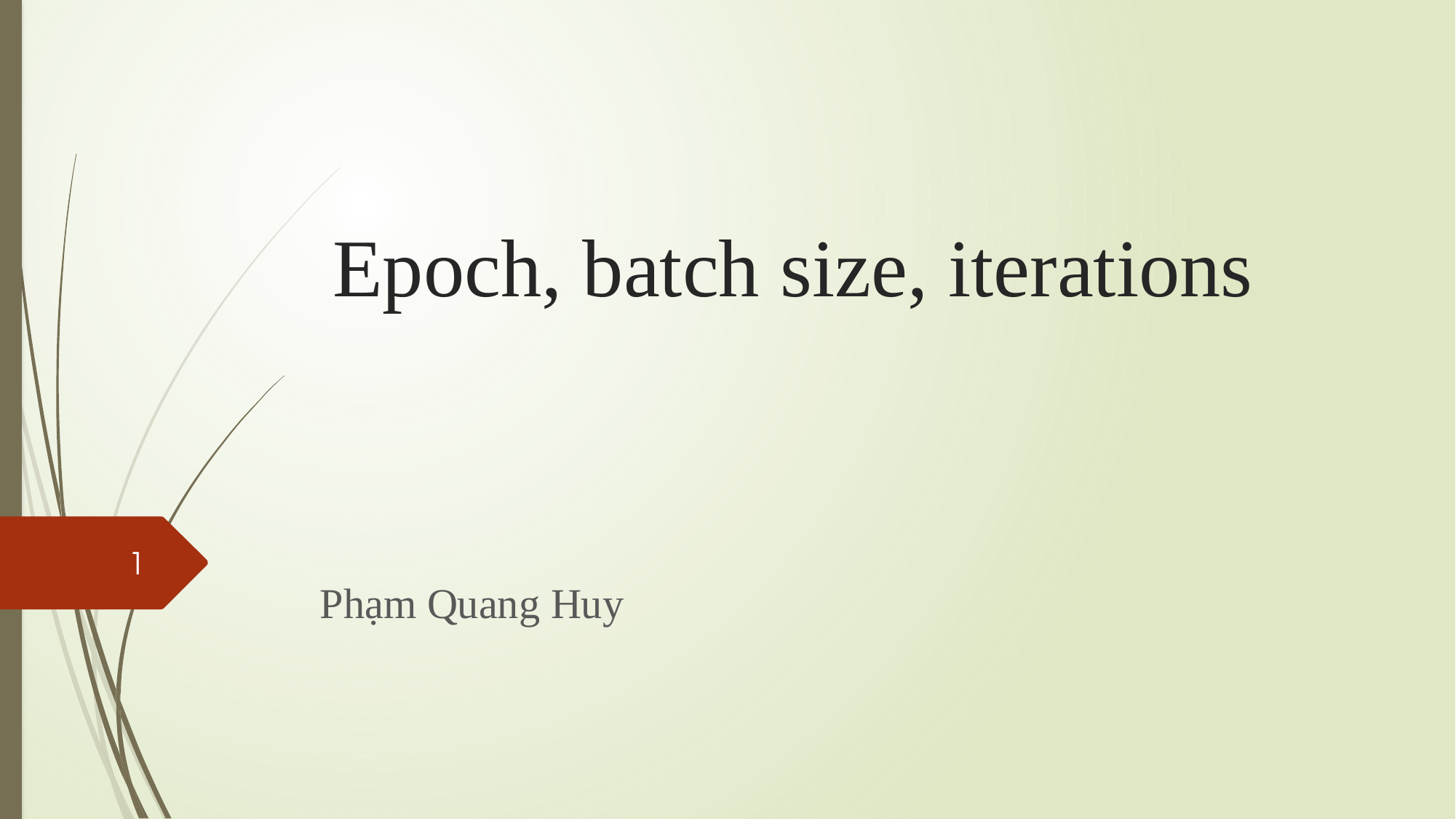

# Epoch, batch size, iterations
1
Phạm Quang Huy